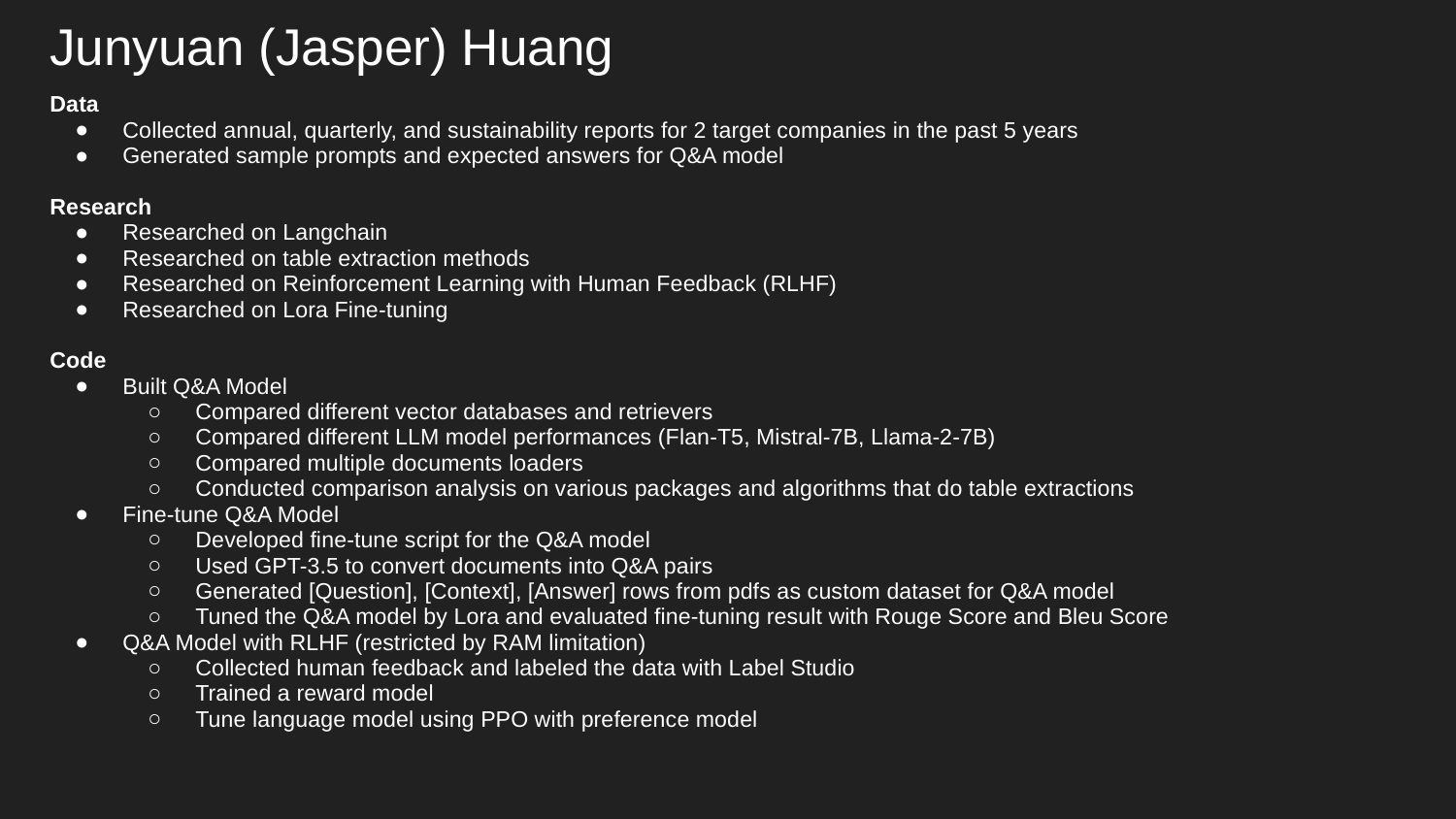

# Junyuan (Jasper) Huang
Data
Collected annual, quarterly, and sustainability reports for 2 target companies in the past 5 years
Generated sample prompts and expected answers for Q&A model

Research
Researched on Langchain
Researched on table extraction methods
Researched on Reinforcement Learning with Human Feedback (RLHF)
Researched on Lora Fine-tuning

Code
Built Q&A Model
Compared different vector databases and retrievers
Compared different LLM model performances (Flan-T5, Mistral-7B, Llama-2-7B)
Compared multiple documents loaders
Conducted comparison analysis on various packages and algorithms that do table extractions
Fine-tune Q&A Model
Developed fine-tune script for the Q&A model
Used GPT-3.5 to convert documents into Q&A pairs
Generated [Question], [Context], [Answer] rows from pdfs as custom dataset for Q&A model
Tuned the Q&A model by Lora and evaluated fine-tuning result with Rouge Score and Bleu Score
Q&A Model with RLHF (restricted by RAM limitation)
Collected human feedback and labeled the data with Label Studio
Trained a reward model
Tune language model using PPO with preference model